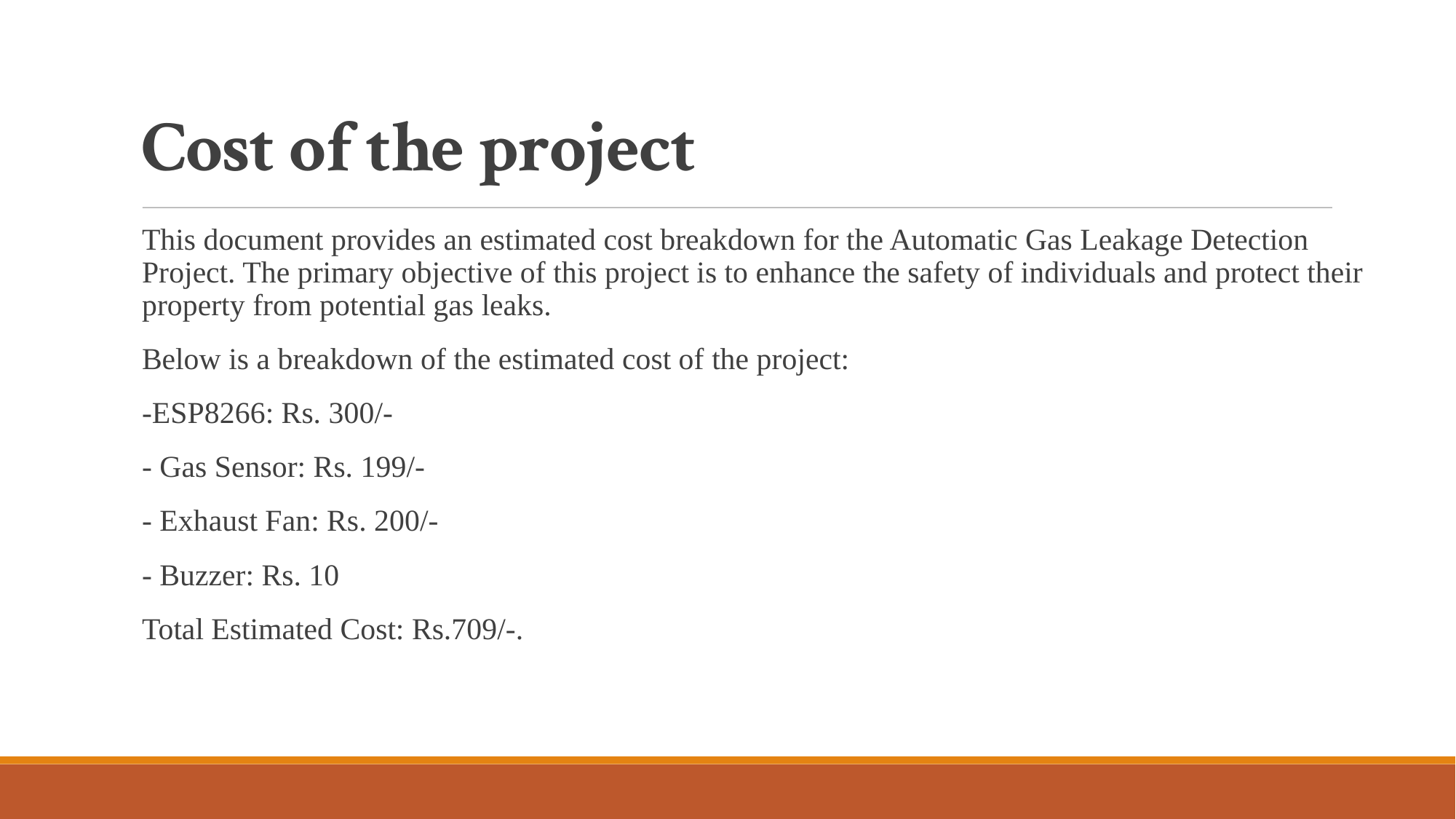

# Cost of the project
This document provides an estimated cost breakdown for the Automatic Gas Leakage Detection Project. The primary objective of this project is to enhance the safety of individuals and protect their property from potential gas leaks.
Below is a breakdown of the estimated cost of the project:
-ESP8266: Rs. 300/-
- Gas Sensor: Rs. 199/-
- Exhaust Fan: Rs. 200/-
- Buzzer: Rs. 10
Total Estimated Cost: Rs.709/-.